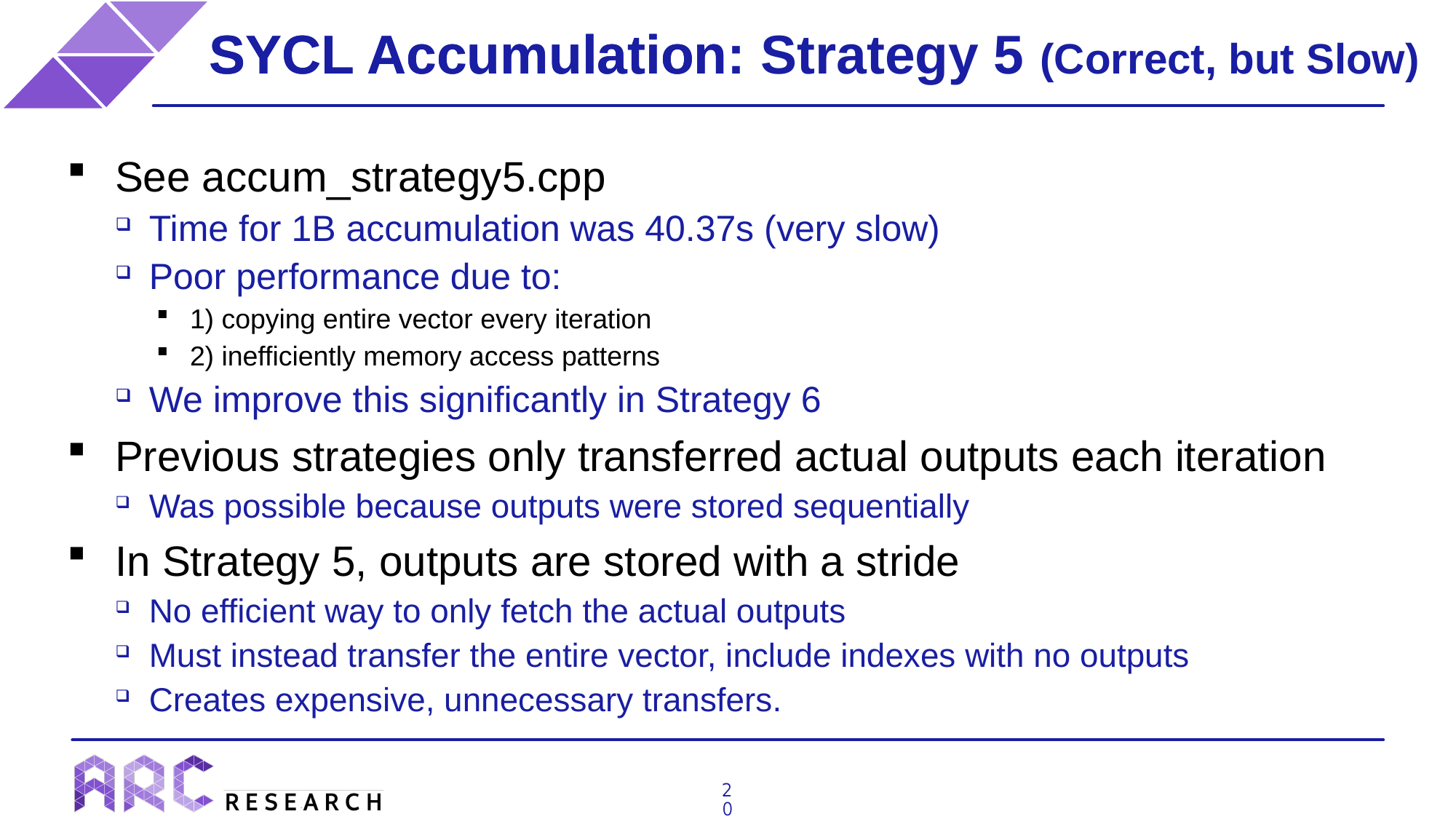

# SYCL Accumulation
SYCL Accumulation: Strategy 5 (Correct, but Slow)

See accum_strategy5.cpp
Time for 1B accumulation was 40.37s (very slow)
Poor performance due to:
1) copying entire vector every iteration
2) inefficiently memory access patterns
We improve this significantly in Strategy 6
Previous strategies only transferred actual outputs each iteration
Was possible because outputs were stored sequentially
In Strategy 5, outputs are stored with a stride
No efficient way to only fetch the actual outputs
Must instead transfer the entire vector, include indexes with no outputs
Creates expensive, unnecessary transfers.
20